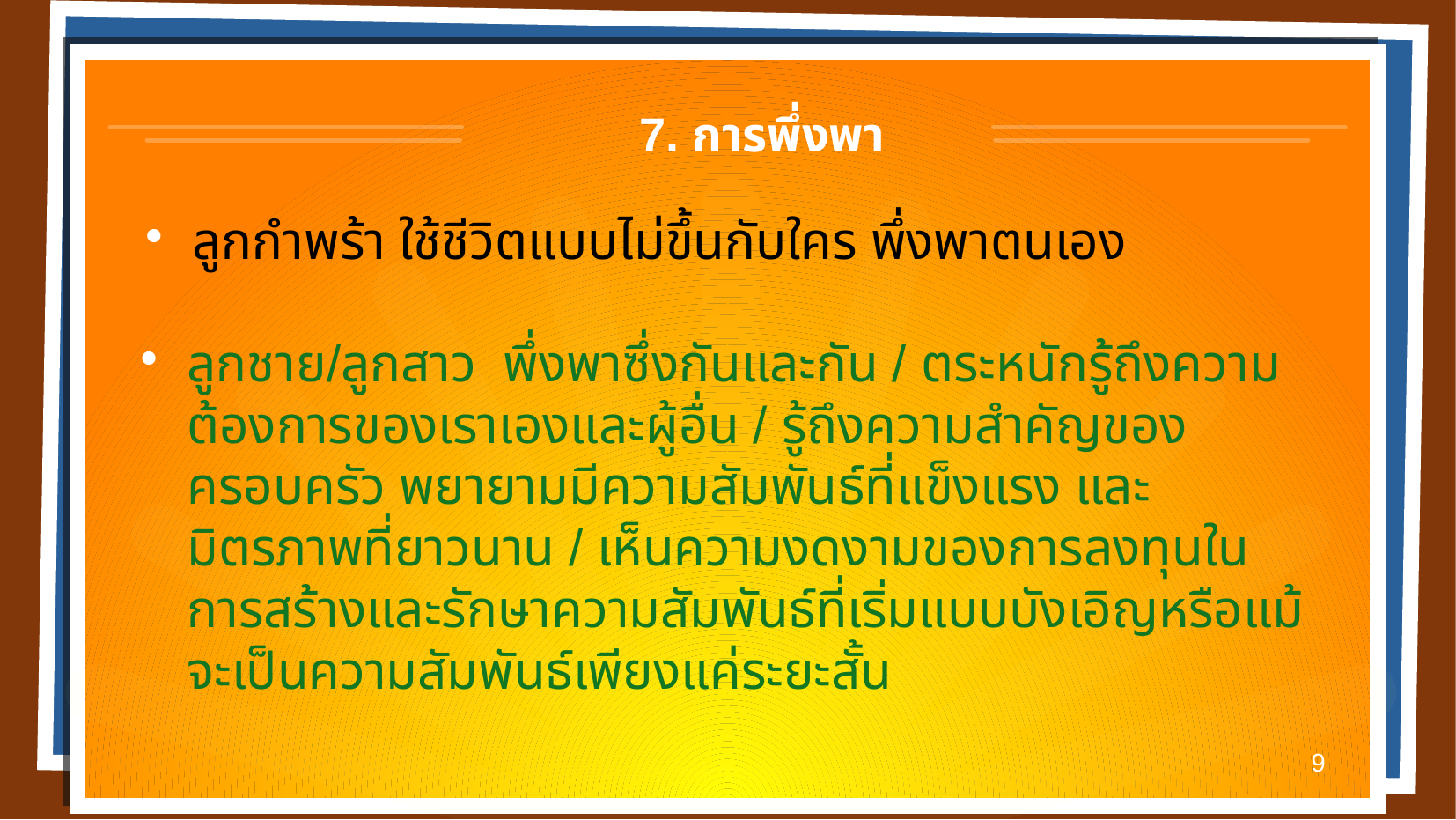

7. การพึ่งพา
# ลูกกำพร้า ใช้ชีวิตแบบไม่ขึ้นกับใคร พึ่งพาตนเอง
ลูกชาย/ลูกสาว  พึ่งพาซึ่งกันและกัน / ตระหนักรู้ถึงความต้องการของเราเองและผู้อื่น / รู้ถึงความสำคัญของครอบครัว พยายามมีความสัมพันธ์ที่แข็งแรง และมิตรภาพที่ยาวนาน / เห็นความงดงามของการลงทุนในการสร้างและรักษาความสัมพันธ์ที่เริ่มแบบบังเอิญหรือแม้จะเป็นความสัมพันธ์เพียงแค่ระยะสั้น
9